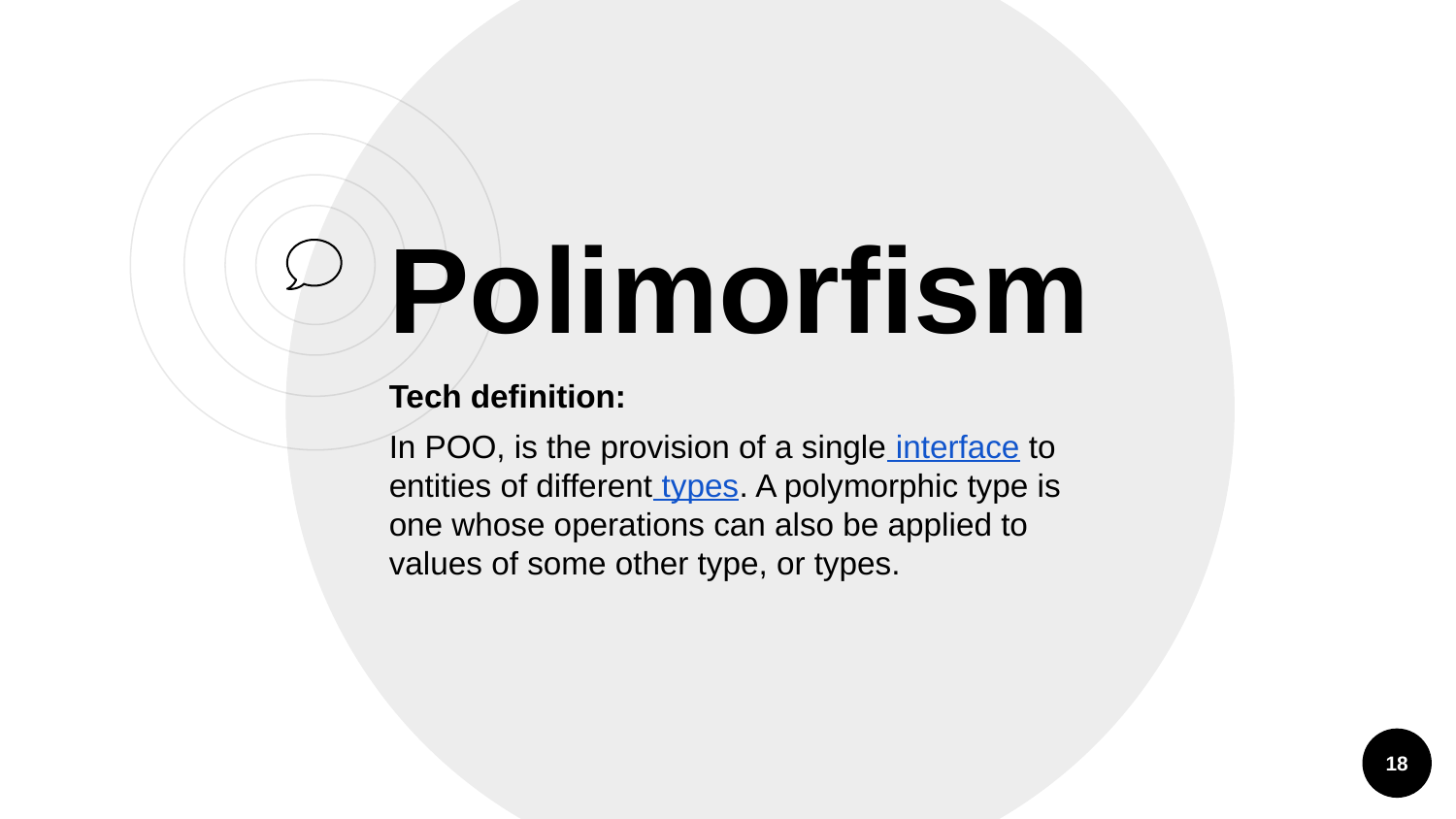

Polimorfism

Tech definition:
In POO, is the provision of a single interface to entities of different types. A polymorphic type is one whose operations can also be applied to values of some other type, or types.
18